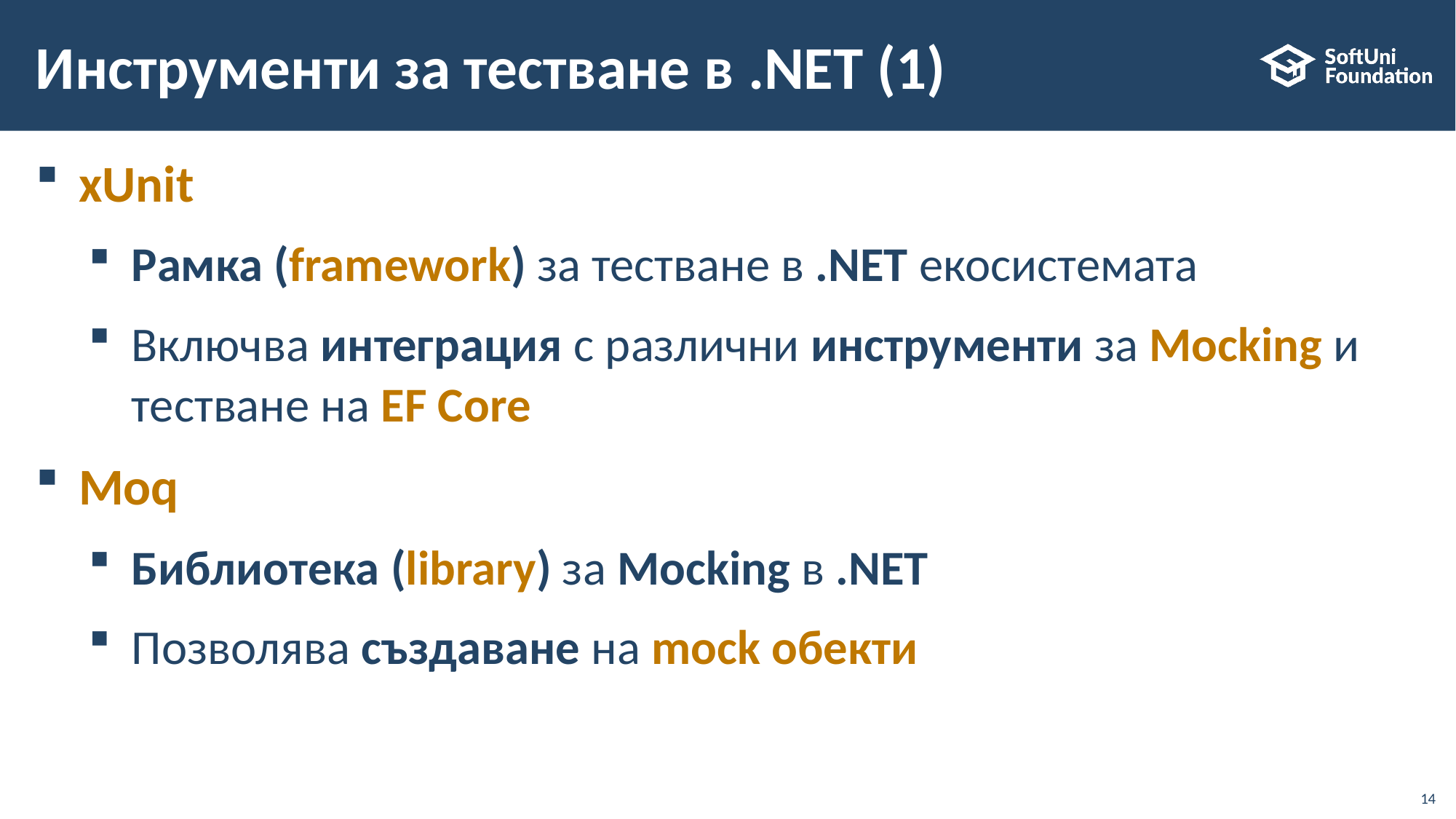

# Инструменти за тестване в .NET (1)
xUnit
Рамка (framework) за тестване в .NET екосистемата
Включва интеграция с различни инструменти за Mocking и тестване на EF Core
Moq
Библиотека (library) за Mocking в .NET
Позволява създаване на mock обекти
14